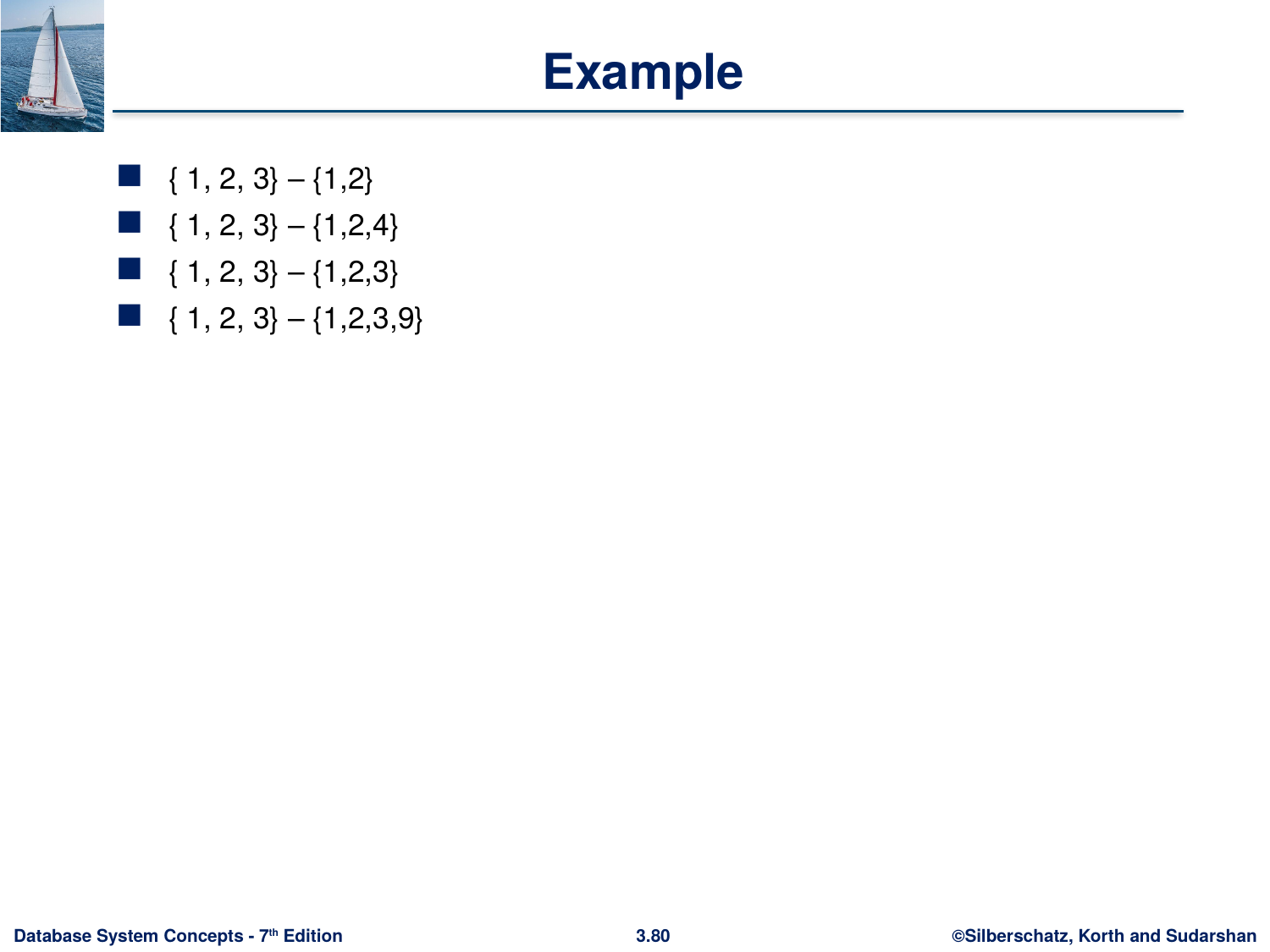

# Example
{ 1, 2, 3} – {1,2}
{ 1, 2, 3} – {1,2,4}
{ 1, 2, 3} – {1,2,3}
{ 1, 2, 3} – {1,2,3,9}